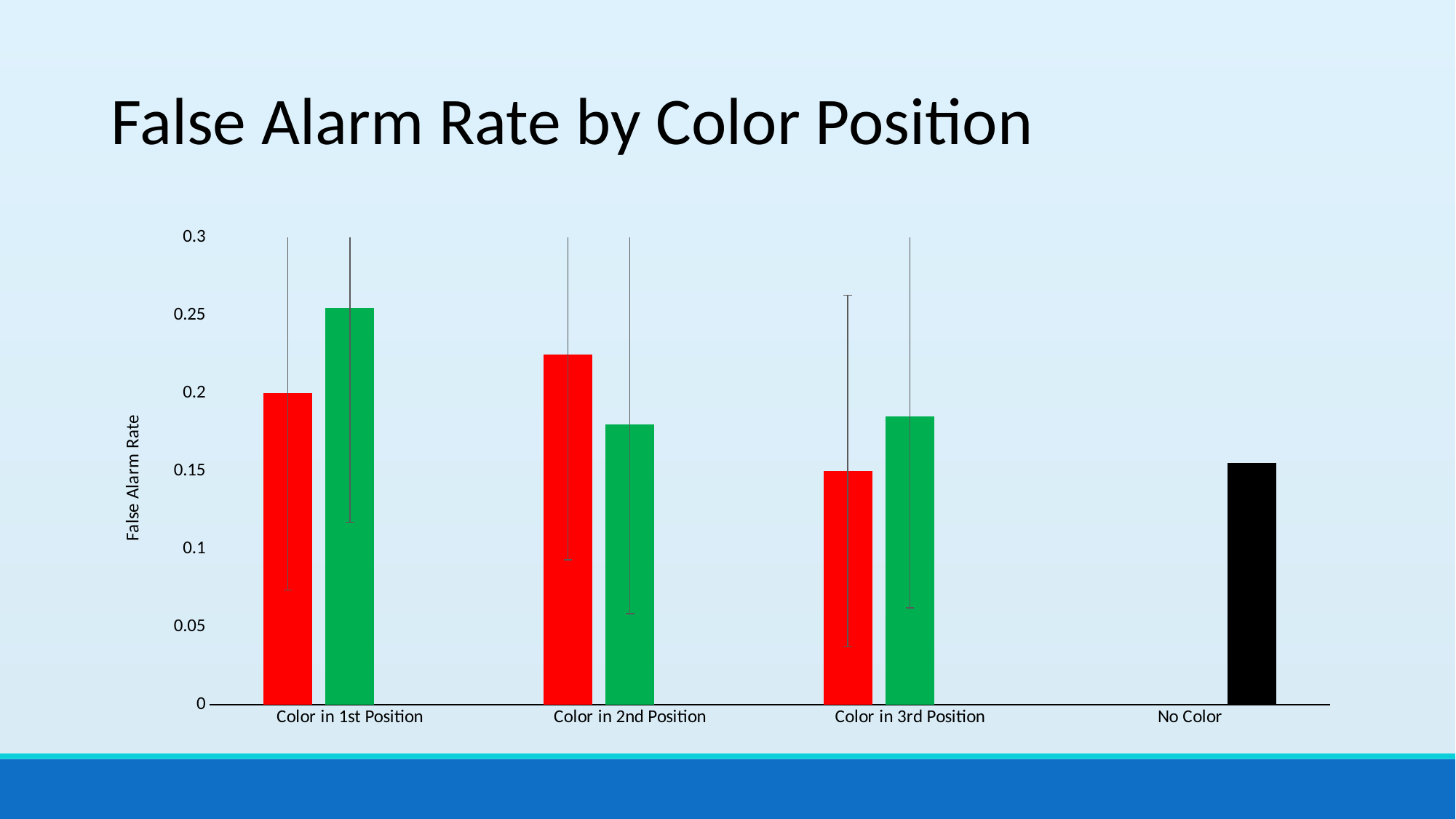

# False Alarm Rate by Color Position

### Chart

| Category | high | low | none |
|---|---|---|---|
| Color in 1st Position | 0.20000000000000004 | 0.255 | None |
| Color in 2nd Position | 0.225 | 0.18 | None |
| Color in 3rd Position | 0.15 | 0.185 | None |
| No Color | None | None | 0.155 |